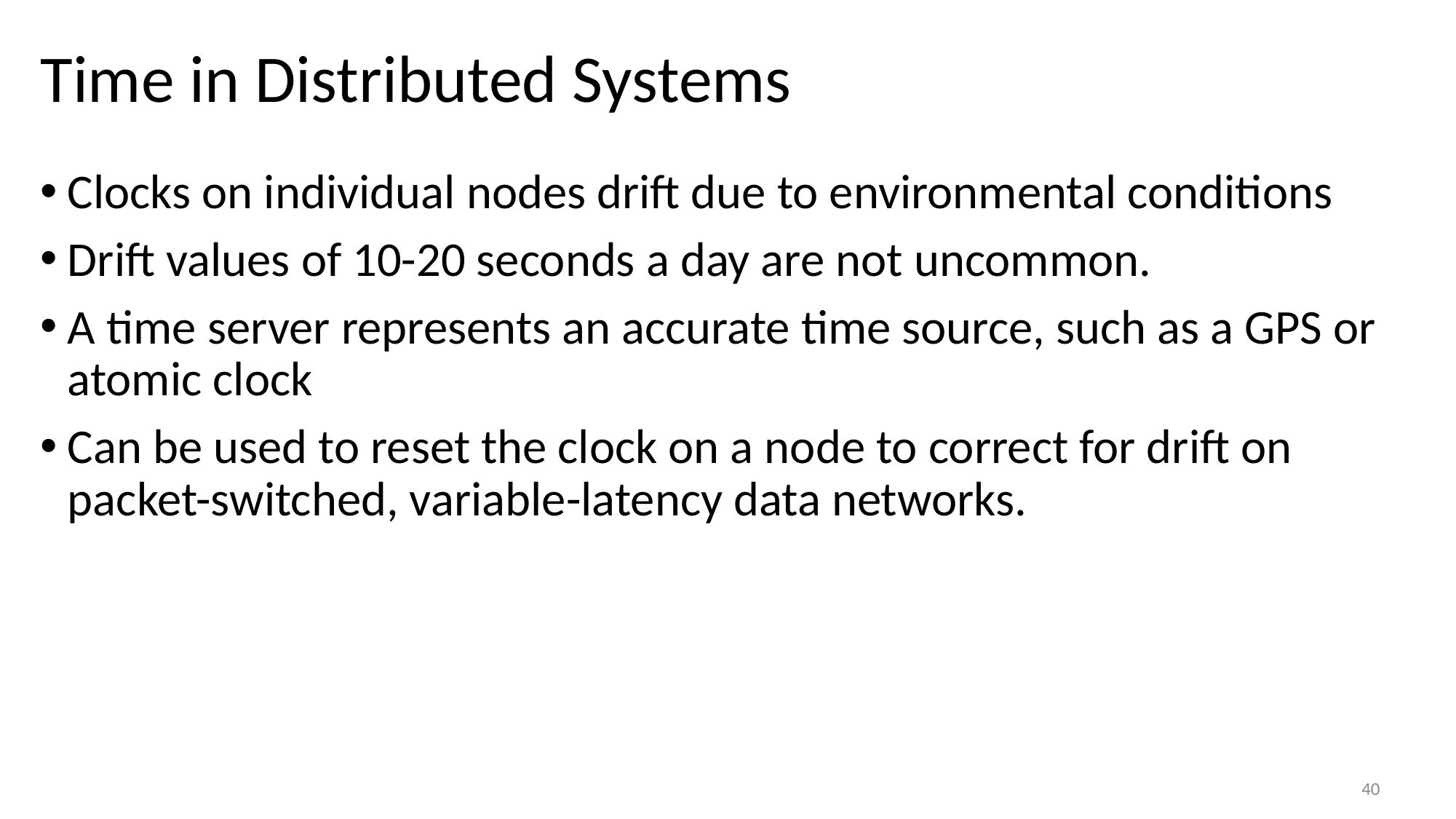

# Time in Distributed Systems
Clocks on individual nodes drift due to environmental conditions
Drift values of 10-20 seconds a day are not uncommon.
A time server represents an accurate time source, such as a GPS or atomic clock
Can be used to reset the clock on a node to correct for drift on packet-switched, variable-latency data networks.